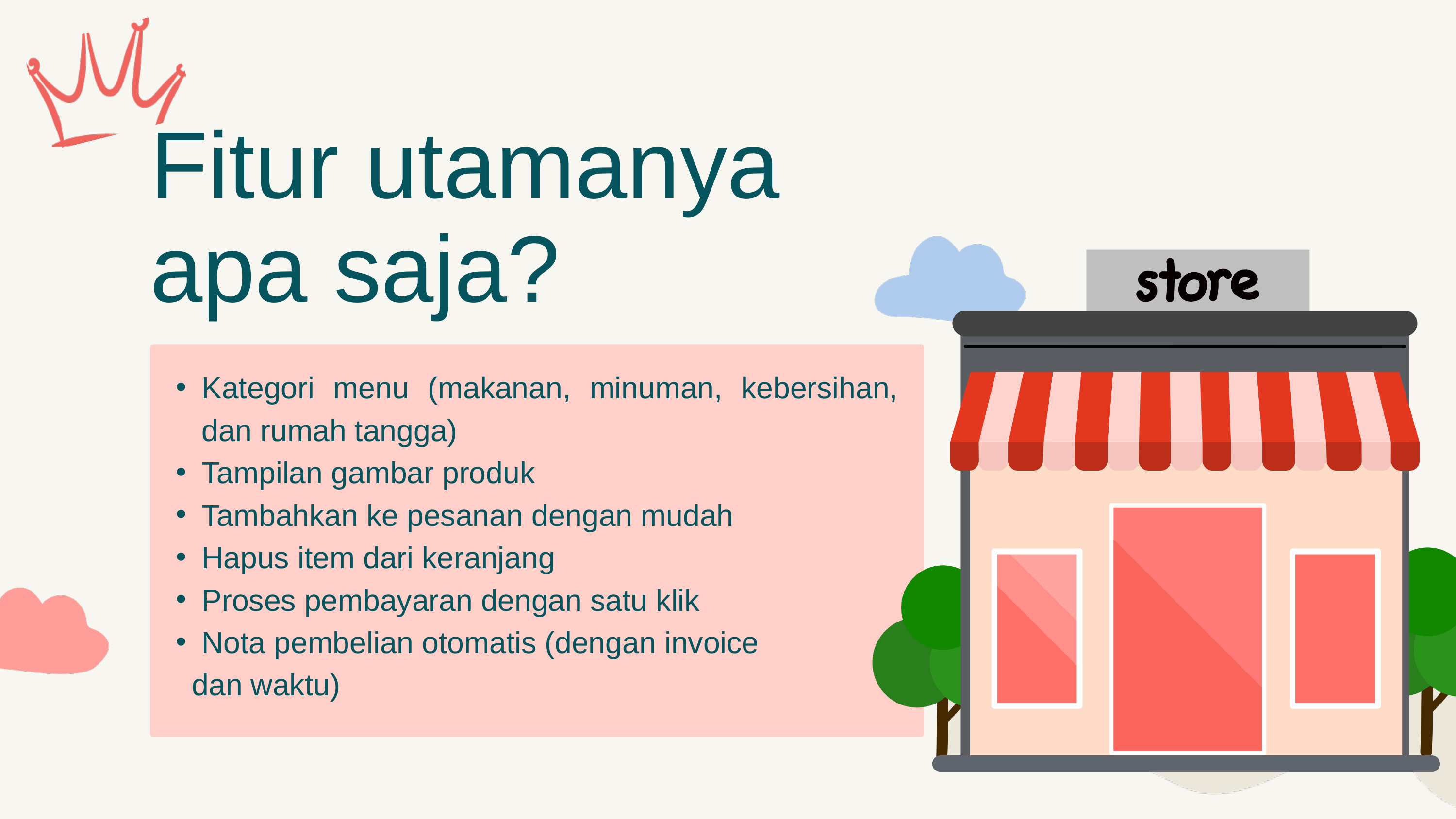

Fitur utamanya apa saja?

Kategori menu (makanan, minuman, kebersihan, dan rumah tangga)
Tampilan gambar produk
Tambahkan ke pesanan dengan mudah
Hapus item dari keranjang
Proses pembayaran dengan satu klik
Nota pembelian otomatis (dengan invoice
     dan waktu)